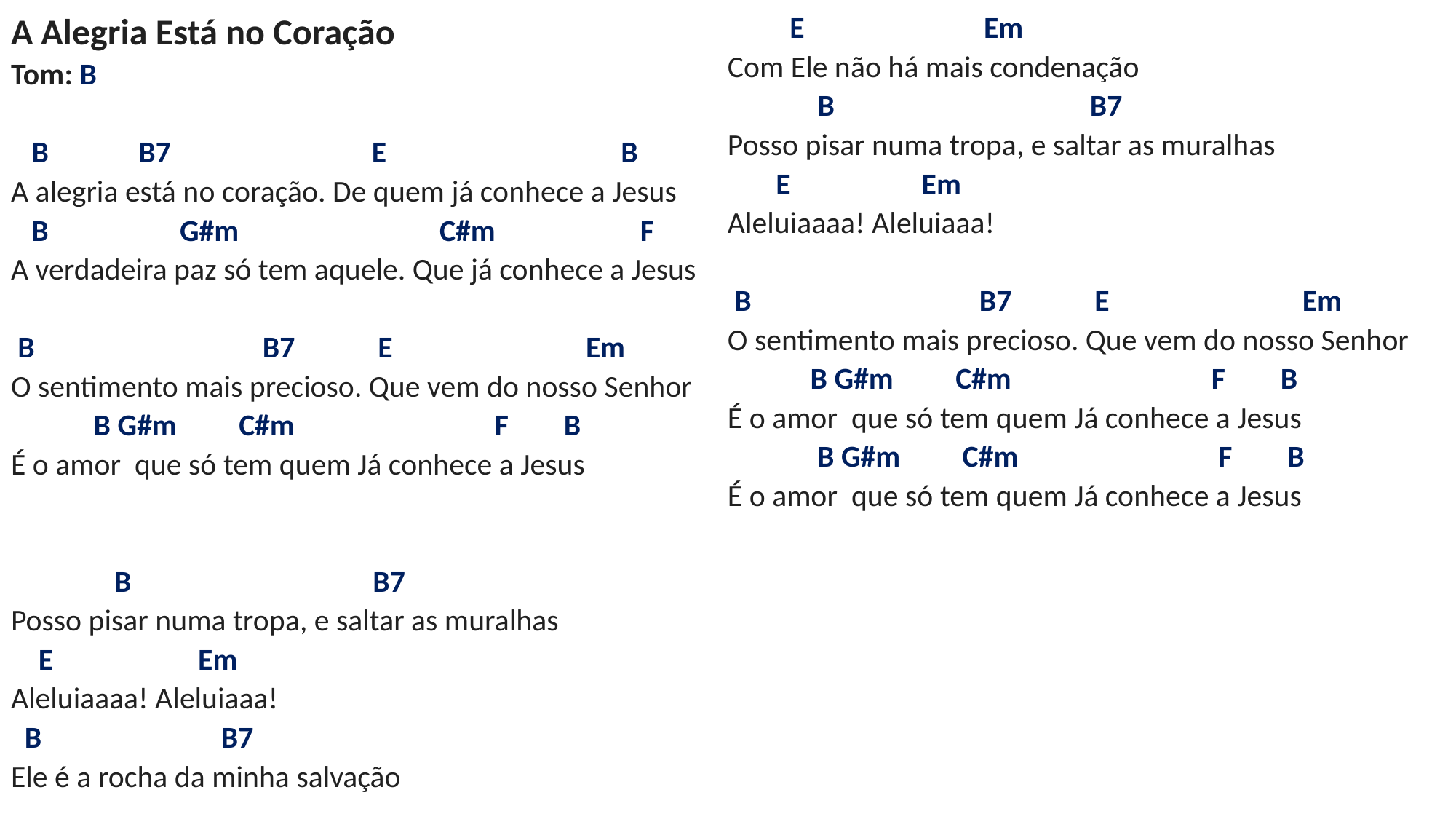

# A Alegria Está no Coração Tom: B B             B7                             E                                  B A alegria está no coração. De quem já conhece a Jesus B                   G#m                             C#m                     F A verdadeira paz só tem aquele. Que já conhece a Jesus B                                 B7            E                            Em O sentimento mais precioso. Que vem do nosso Senhor B G#m         C#m                             F        B É o amor  que só tem quem Já conhece a Jesus B                                   B7 Posso pisar numa tropa, e saltar as muralhas E                     Em Aleluiaaaa! Aleluiaaa! B                          B7 Ele é a rocha da minha salvação E                          Em Com Ele não há mais condenação B                                     B7 Posso pisar numa tropa, e saltar as muralhas E                   Em Aleluiaaaa! Aleluiaaa!   B                                 B7            E                            Em O sentimento mais precioso. Que vem do nosso Senhor B G#m         C#m                             F        B É o amor  que só tem quem Já conhece a Jesus B G#m         C#m                             F        B É o amor  que só tem quem Já conhece a Jesus